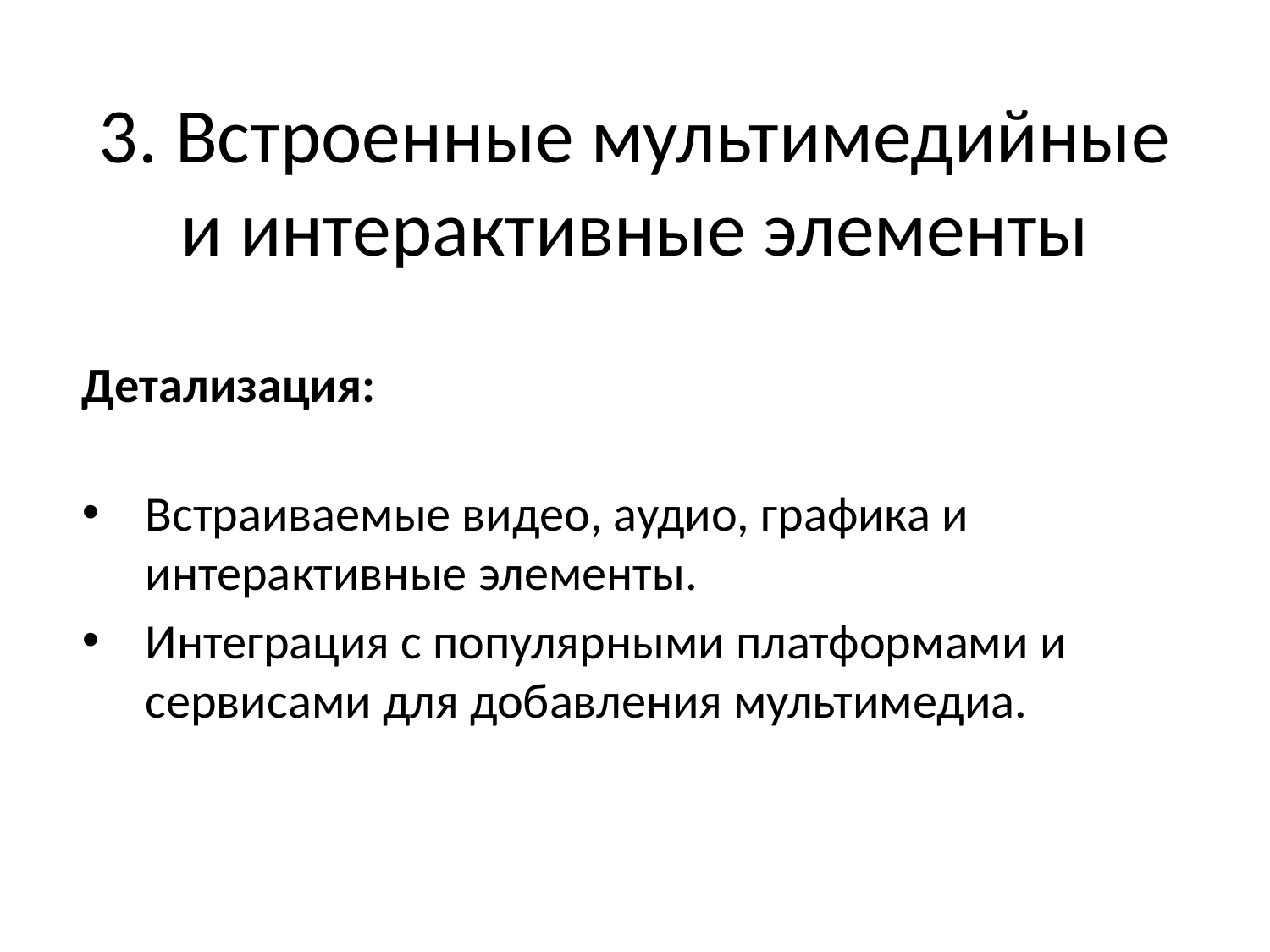

# 3. Встроенные мультимедийные и интерактивные элементы

Детализация:

Встраиваемые видео, аудио, графика и интерактивные элементы.
Интеграция с популярными платформами и сервисами для добавления мультимедиа.